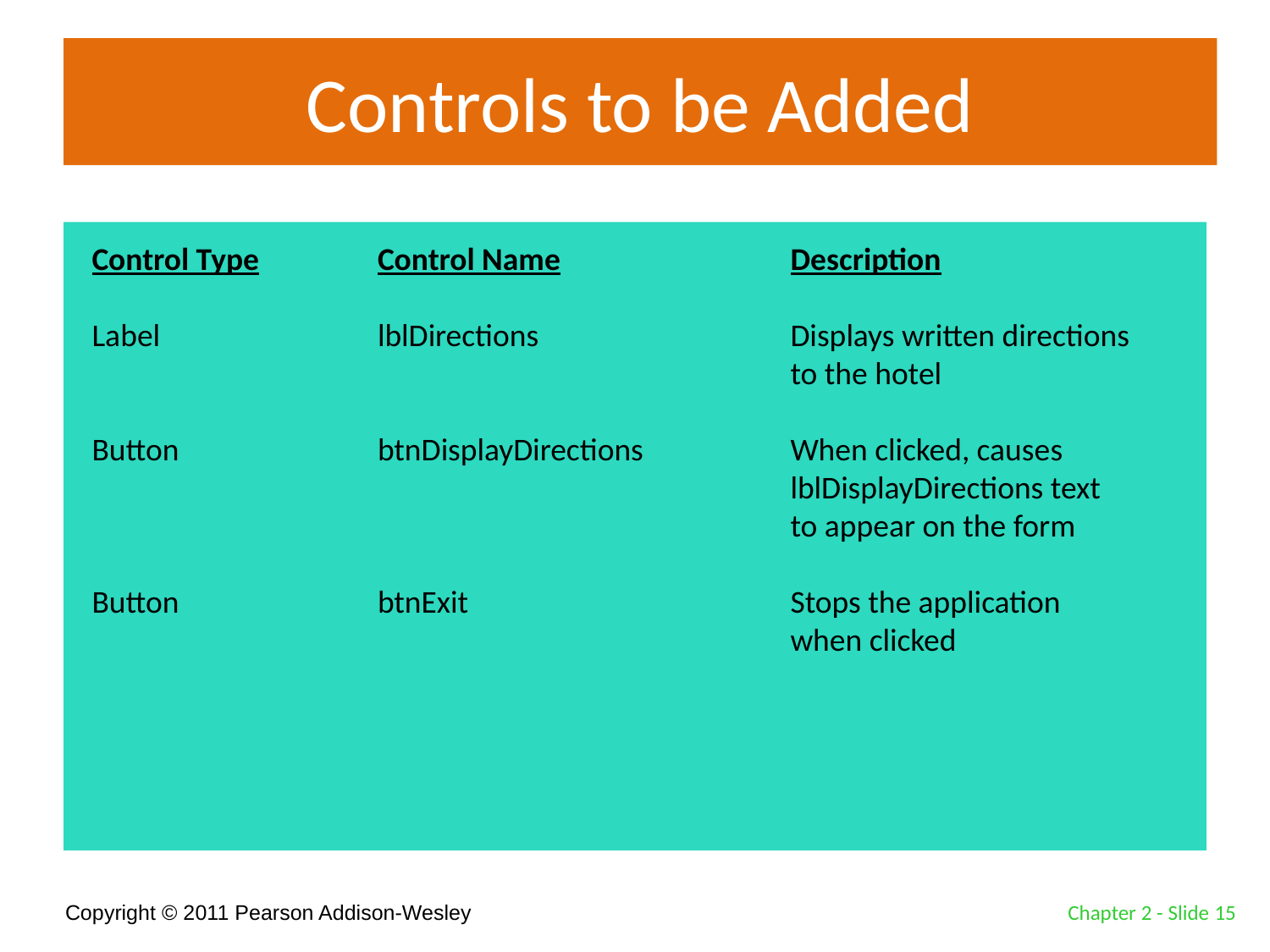

# Controls to be Added

Control Type	Control Name	Description
Label	lblDirections	Displays written directions 		to the hotel
Button	btnDisplayDirections	When clicked, causes  			lblDisplayDirections text
		to appear on the form
Button	btnExit	Stops the application
		when clicked
Chapter 2 - Slide 15